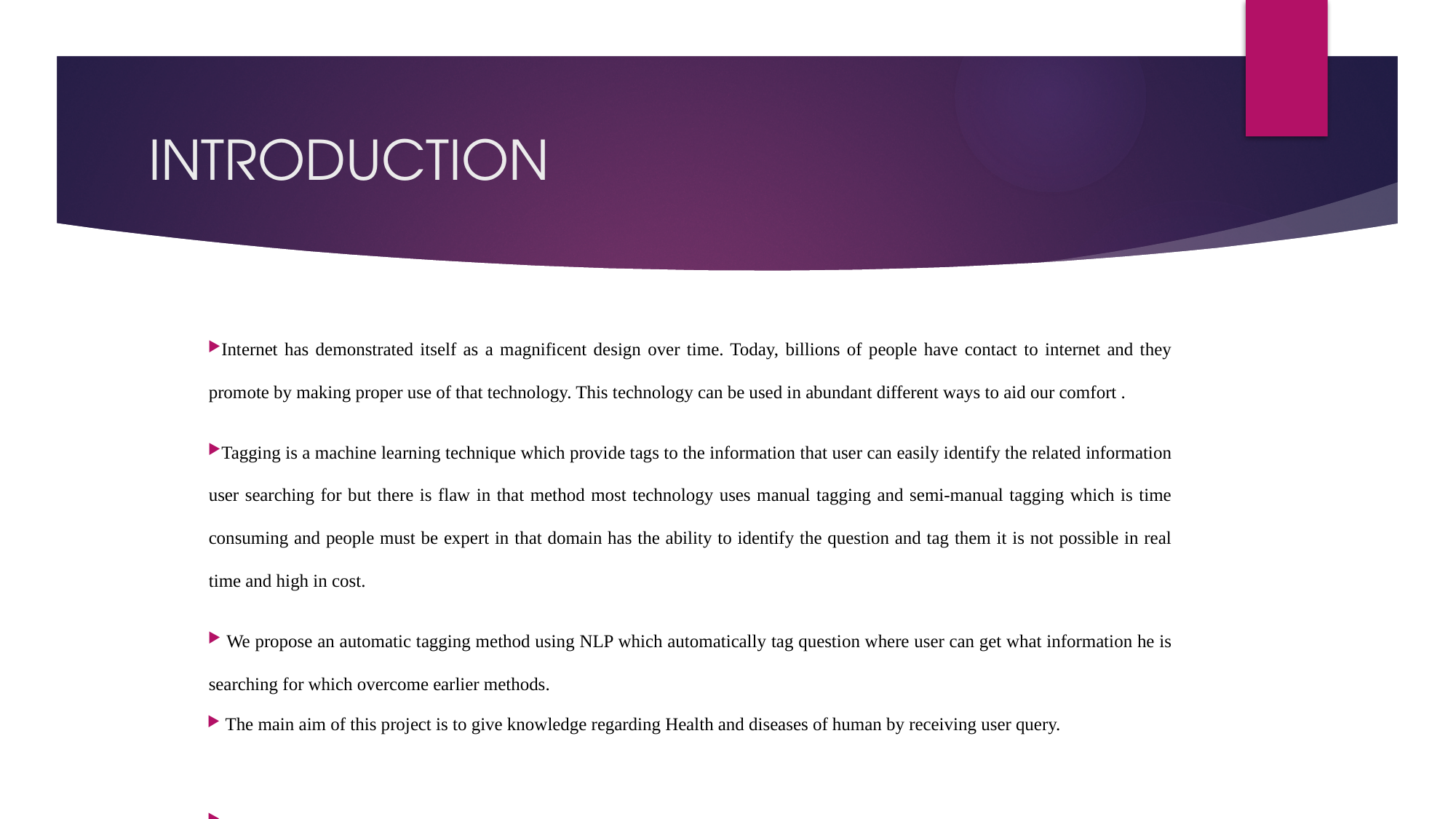

# INTRODUCTION
Internet has demonstrated itself as a magnificent design over time. Today, billions of people have contact to internet and they promote by making proper use of that technology. This technology can be used in abundant different ways to aid our comfort .
Tagging is a machine learning technique which provide tags to the information that user can easily identify the related information user searching for but there is flaw in that method most technology uses manual tagging and semi-manual tagging which is time consuming and people must be expert in that domain has the ability to identify the question and tag them it is not possible in real time and high in cost.
 We propose an automatic tagging method using NLP which automatically tag question where user can get what information he is searching for which overcome earlier methods.
 The main aim of this project is to give knowledge regarding Health and diseases of human by receiving user query.